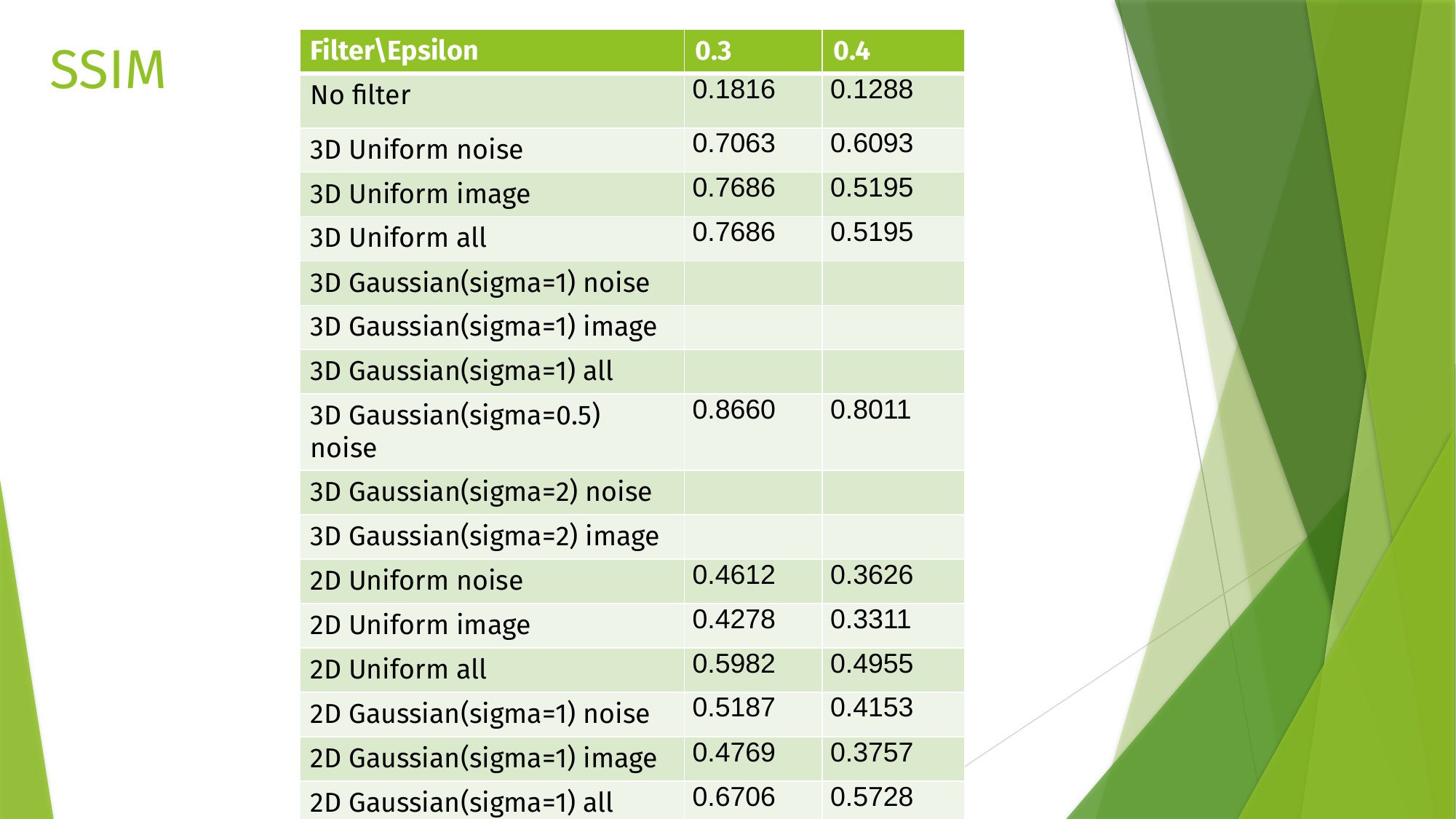

# SSIM
| Filter\Epsilon | 0.3 | 0.4 |
| --- | --- | --- |
| No filter | 0.1816 | 0.1288 |
| 3D Uniform noise | 0.7063 | 0.6093 |
| 3D Uniform image | 0.7686 | 0.5195 |
| 3D Uniform all | 0.7686 | 0.5195 |
| 3D Gaussian(sigma=1) noise |  |  |
| 3D Gaussian(sigma=1) image |  |  |
| 3D Gaussian(sigma=1) all |  |  |
| 3D Gaussian(sigma=0.5) noise | 0.8660 | 0.8011 |
| 3D Gaussian(sigma=2) noise |  |  |
| 3D Gaussian(sigma=2) image |  |  |
| 2D Uniform noise | 0.4612 | 0.3626 |
| 2D Uniform image | 0.4278 | 0.3311 |
| 2D Uniform all | 0.5982 | 0.4955 |
| 2D Gaussian(sigma=1) noise | 0.5187 | 0.4153 |
| 2D Gaussian(sigma=1) image | 0.4769 | 0.3757 |
| 2D Gaussian(sigma=1) all | 0.6706 | 0.5728 |